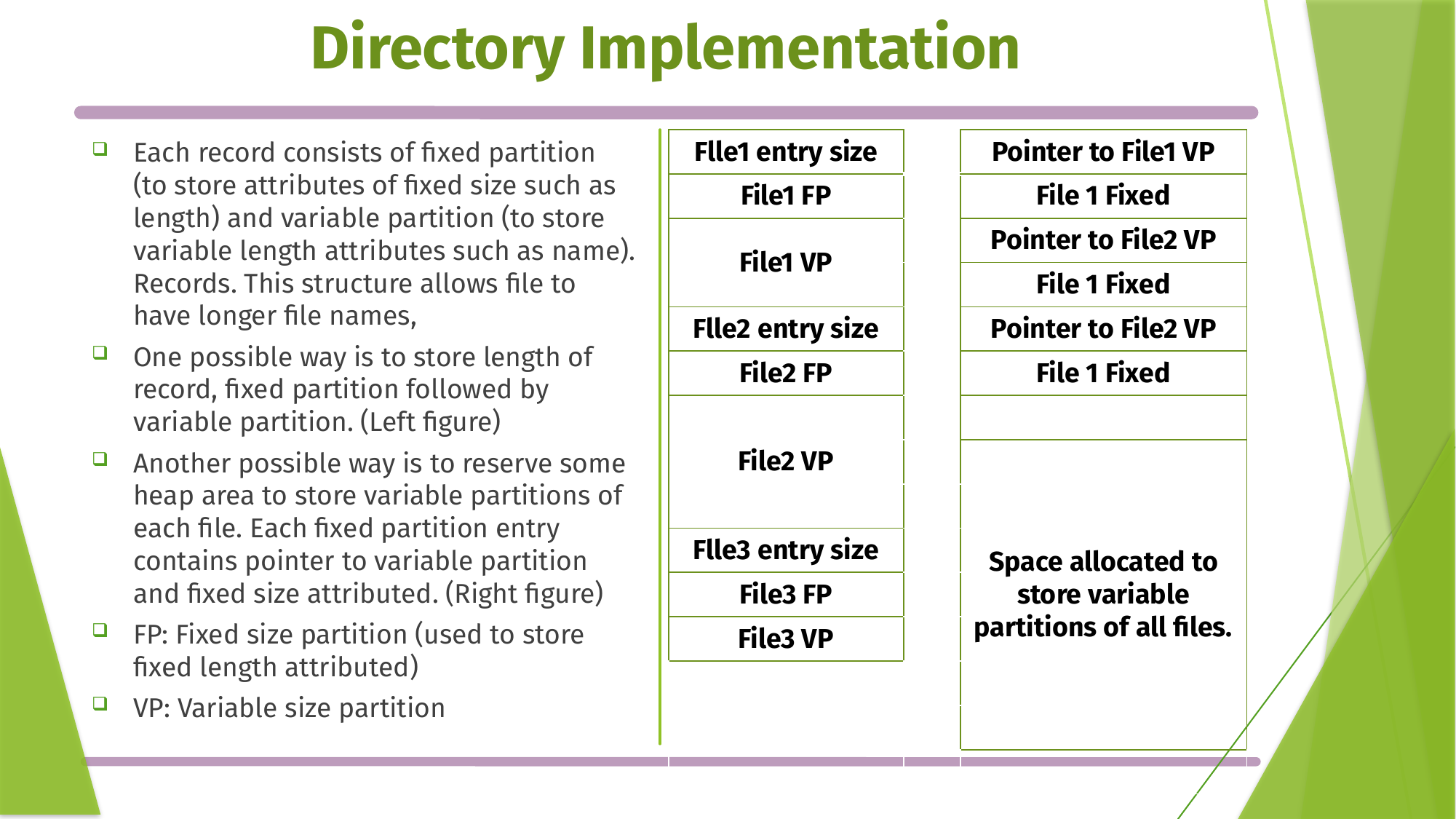

# Directory Implementation
Each record consists of fixed partition (to store attributes of fixed size such as length) and variable partition (to store variable length attributes such as name). Records. This structure allows file to have longer file names,
One possible way is to store length of record, fixed partition followed by variable partition. (Left figure)
Another possible way is to reserve some heap area to store variable partitions of each file. Each fixed partition entry contains pointer to variable partition and fixed size attributed. (Right figure)
FP: Fixed size partition (used to store fixed length attributed)
VP: Variable size partition

| Flle1 entry size |  | Pointer to File1 VP |
| --- | --- | --- |
| File1 FP |  | File 1 Fixed |
| File1 VP |  | Pointer to File2 VP |
|  |  | File 1 Fixed |
| Flle2 entry size |  | Pointer to File2 VP |
| File2 FP |  | File 1 Fixed |
| File2 VP |  |  |
|  |  | Space allocated to store variable partitions of all files. |
|  |  |  |
| Flle3 entry size |  |  |
| File3 FP |  |  |
| File3 VP |  |  |
|  |  |  |
|  |  |  |
|  |  |  |